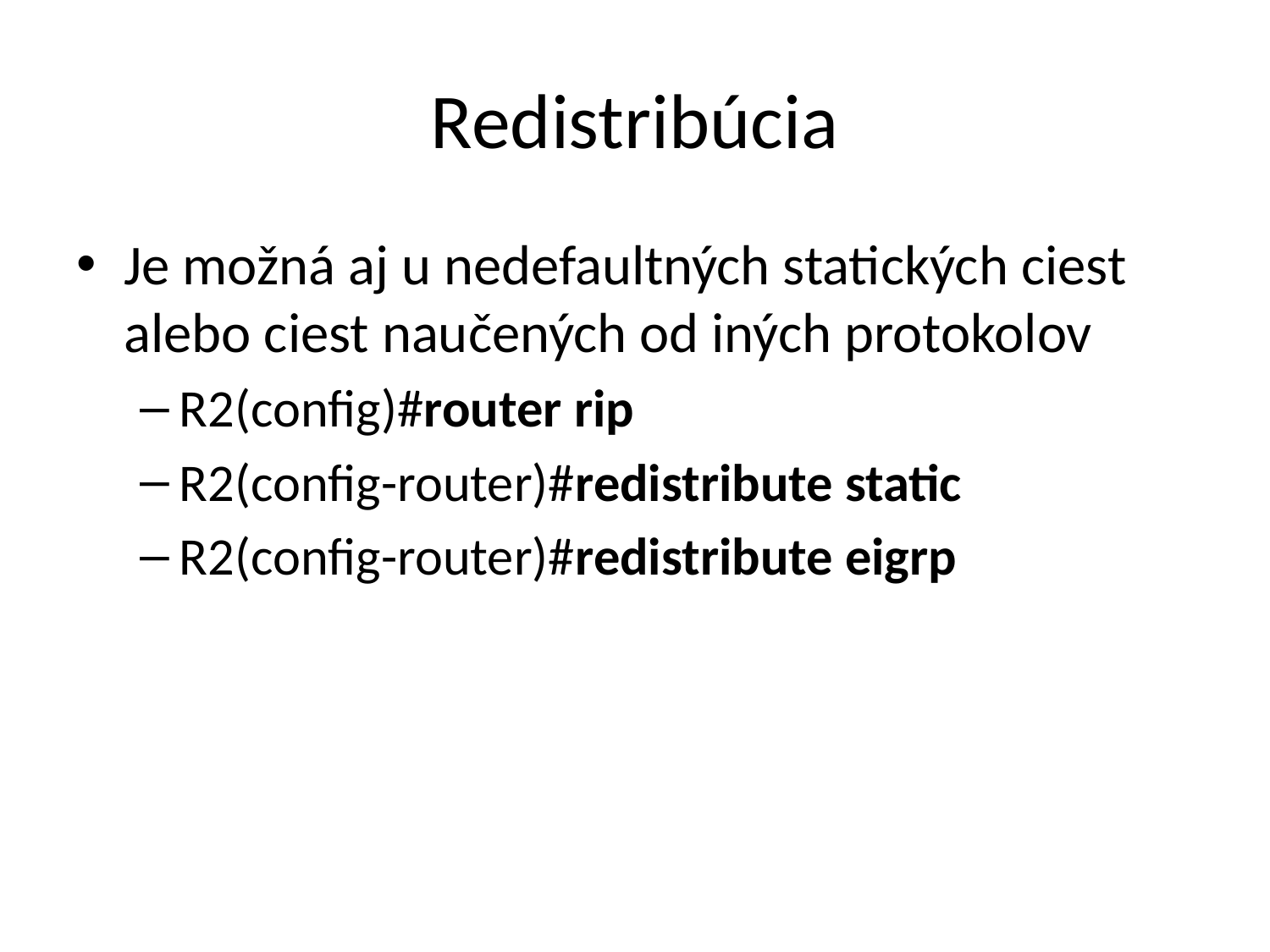

# Redistribúcia
Je možná aj u nedefaultných statických ciest alebo ciest naučených od iných protokolov
R2(config)#router rip
R2(config-router)#redistribute static
R2(config-router)#redistribute eigrp